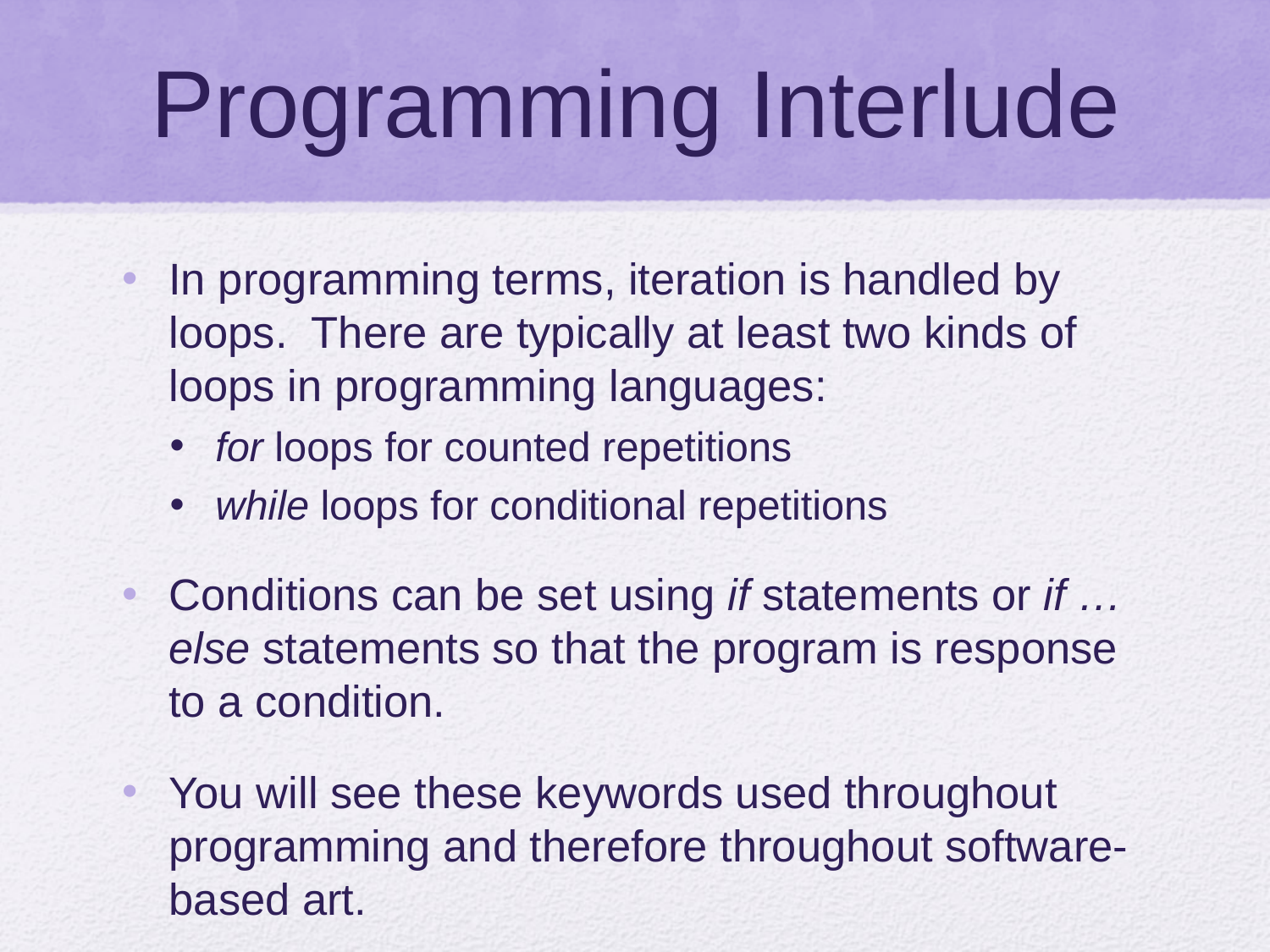

# Programming Interlude
In programming terms, iteration is handled by loops.  There are typically at least two kinds of loops in programming languages:
for loops for counted repetitions
while loops for conditional repetitions
Conditions can be set using if statements or if … else statements so that the program is response to a condition.
You will see these keywords used throughout programming and therefore throughout software-based art.